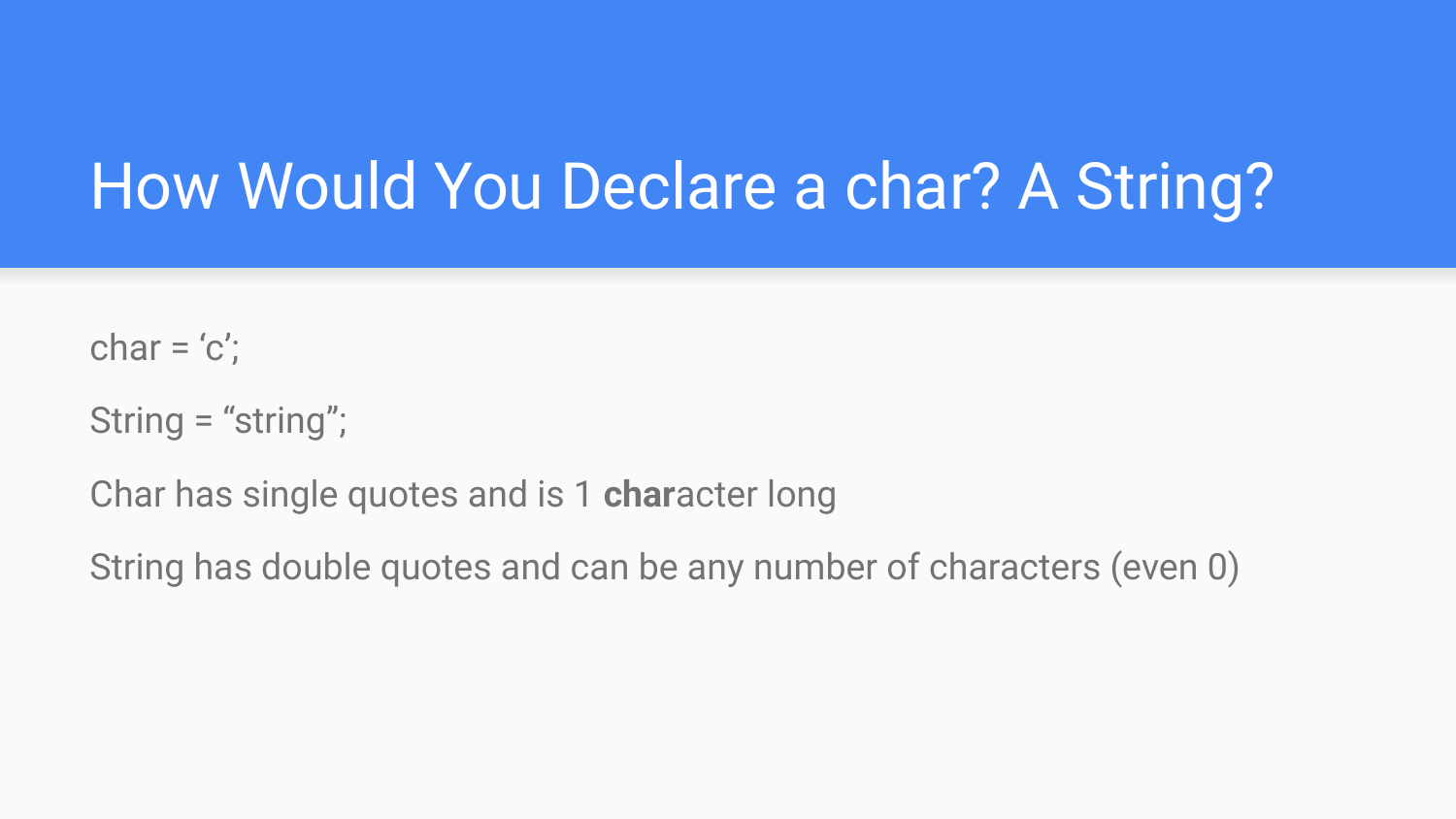

# How Would You Declare a char? A String?
char = ‘c’;
String = “string”;
Char has single quotes and is 1 character long
String has double quotes and can be any number of characters (even 0)